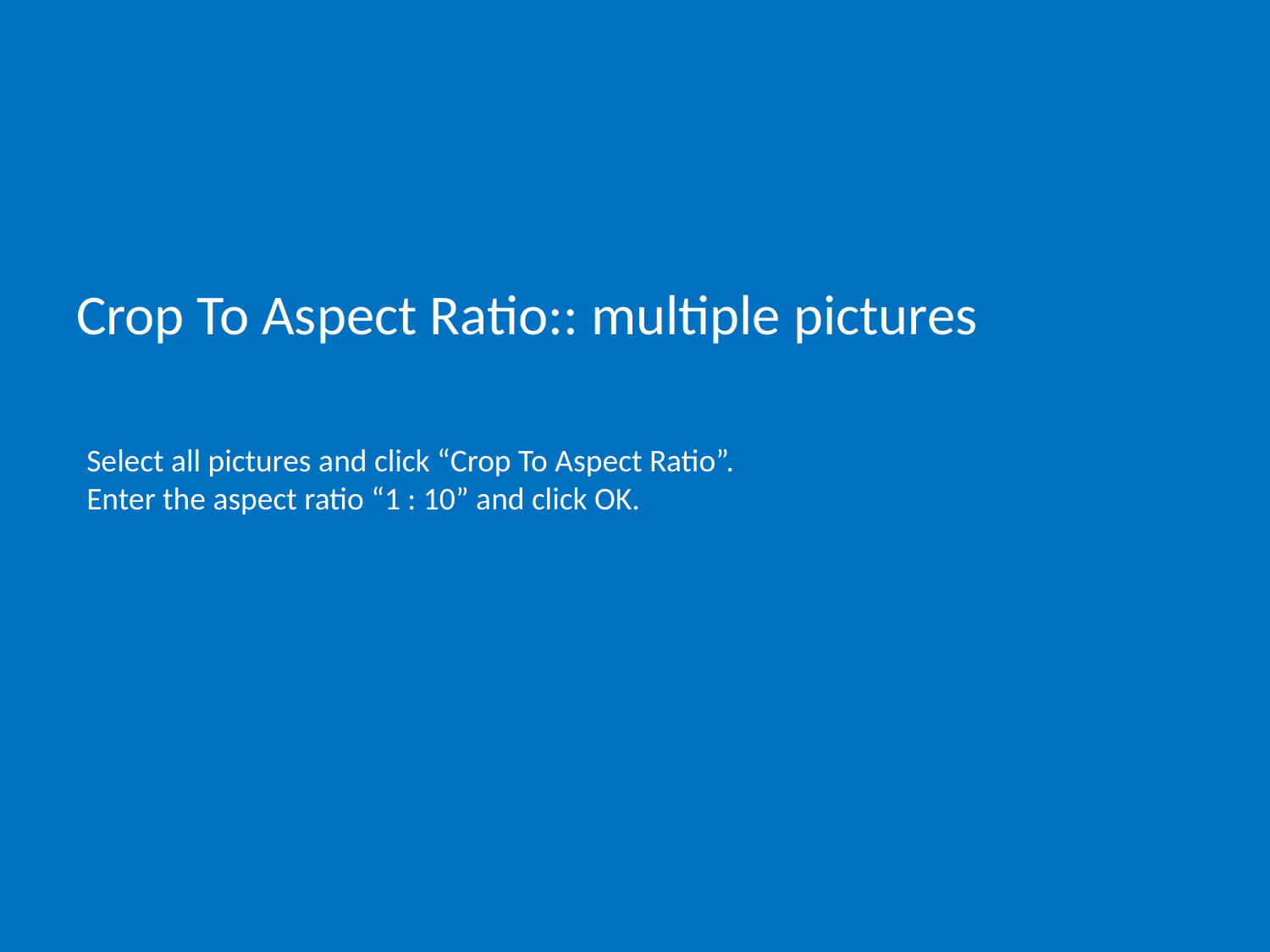

# Crop To Aspect Ratio:: multiple pictures
Select all pictures and click “Crop To Aspect Ratio”.
Enter the aspect ratio “1 : 10” and click OK.